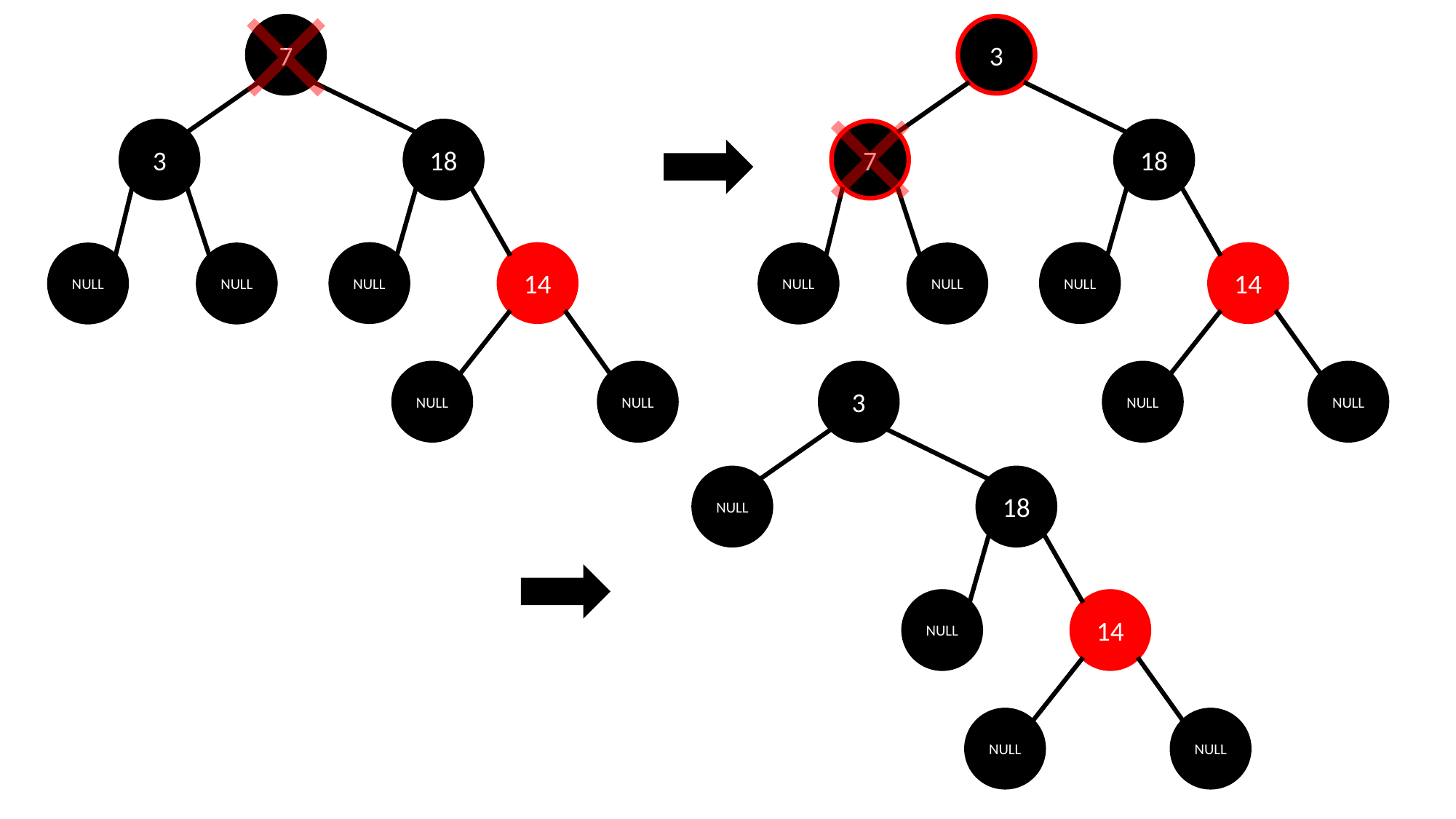

7
3

3
18
7
18

NULL
14
NULL
14
NULL
NULL
NULL
NULL
NULL
3
NULL
NULL
NULL
NULL
18

NULL
14
NULL
NULL